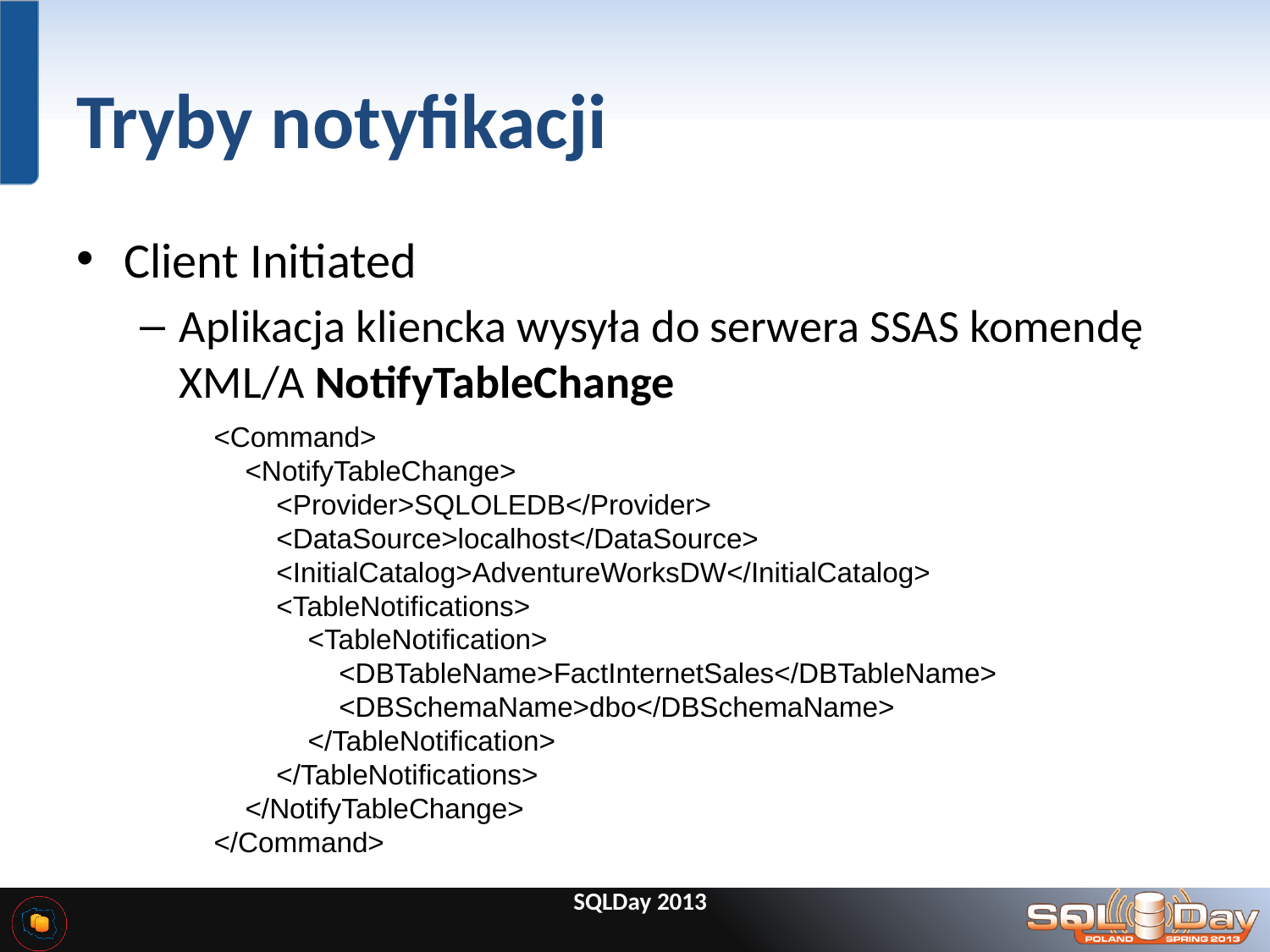

# Tryby notyfikacji
Client Initiated
Aplikacja kliencka wysyła do serwera SSAS komendę XML/A NotifyTableChange

<Command>
    <NotifyTableChange>
        <Provider>SQLOLEDB</Provider>
        <DataSource>localhost</DataSource>
        <InitialCatalog>AdventureWorksDW</InitialCatalog>
        <TableNotifications>
            <TableNotification>
                <DBTableName>FactInternetSales</DBTableName>
                <DBSchemaName>dbo</DBSchemaName>
            </TableNotification>
        </TableNotifications>
    </NotifyTableChange>
</Command>
SQLDay 2013